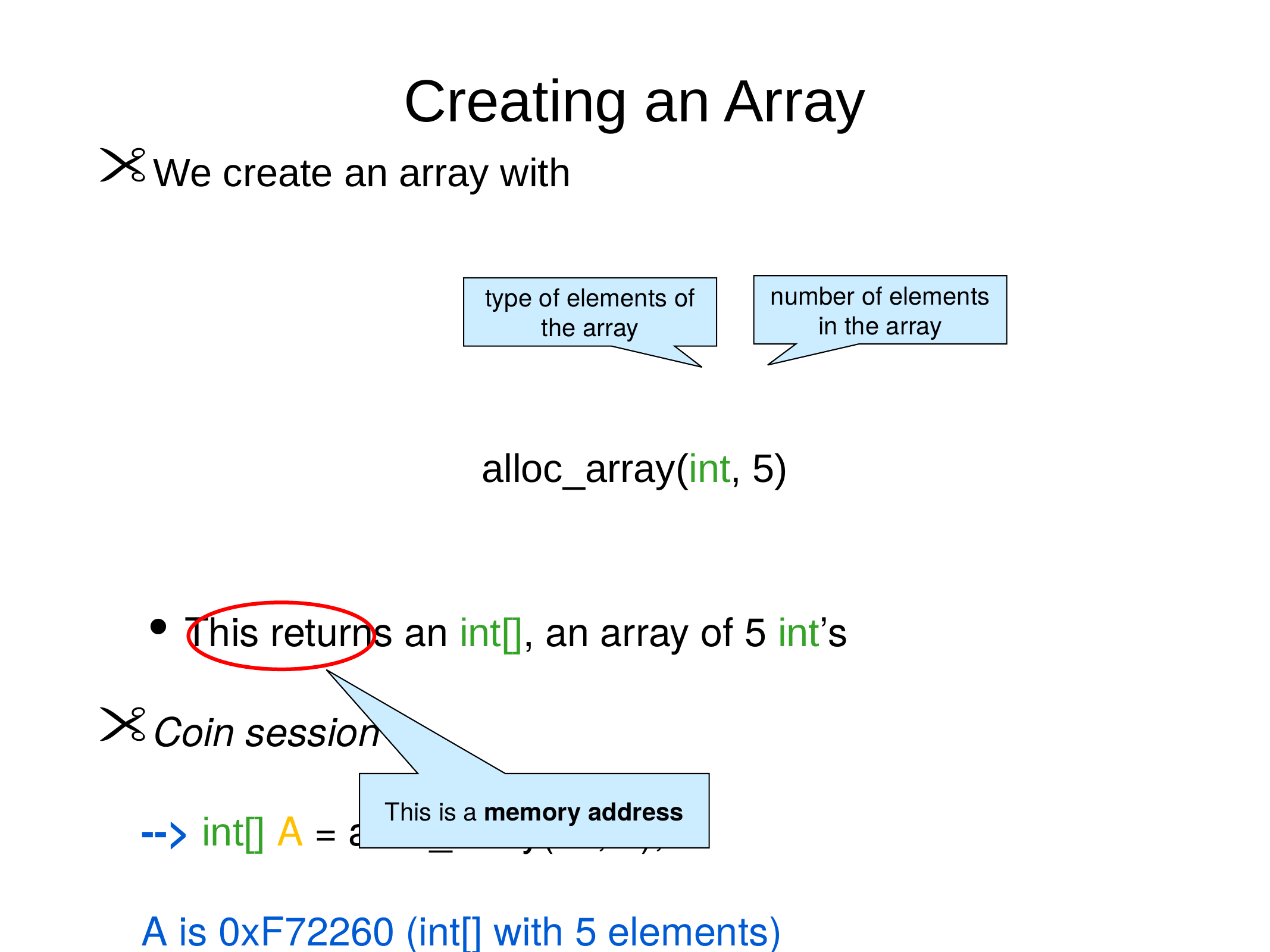

# Creating an Array
We create an array with

alloc_array(int, 5)

This returns an int[], an array of 5 int’s
Coin session
--> int[] A = alloc_array(int, 5);
A is 0xF72260 (int[] with 5 elements)
number of elements in the array
type of elements of the array

This is a memory address